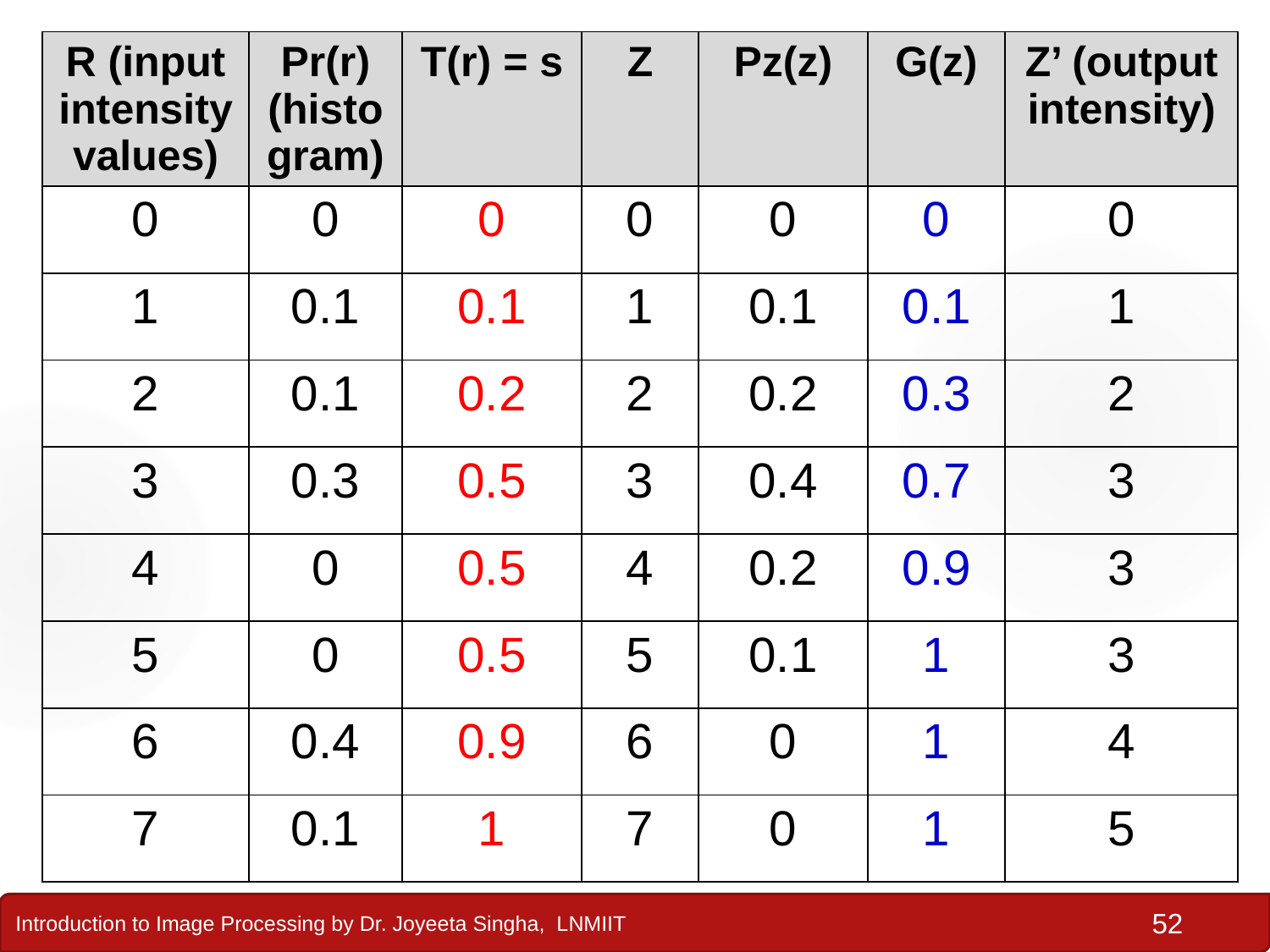

| R (input intensity values) | Pr(r) (histogram) | T(r) = s | Z | Pz(z) | G(z) | Z’ (output intensity) |
| --- | --- | --- | --- | --- | --- | --- |
| 0 | 0 | 0 | 0 | 0 | 0 | 0 |
| 1 | 0.1 | 0.1 | 1 | 0.1 | 0.1 | 1 |
| 2 | 0.1 | 0.2 | 2 | 0.2 | 0.3 | 2 |
| 3 | 0.3 | 0.5 | 3 | 0.4 | 0.7 | 3 |
| 4 | 0 | 0.5 | 4 | 0.2 | 0.9 | 3 |
| 5 | 0 | 0.5 | 5 | 0.1 | 1 | 3 |
| 6 | 0.4 | 0.9 | 6 | 0 | 1 | 4 |
| 7 | 0.1 | 1 | 7 | 0 | 1 | 5 |